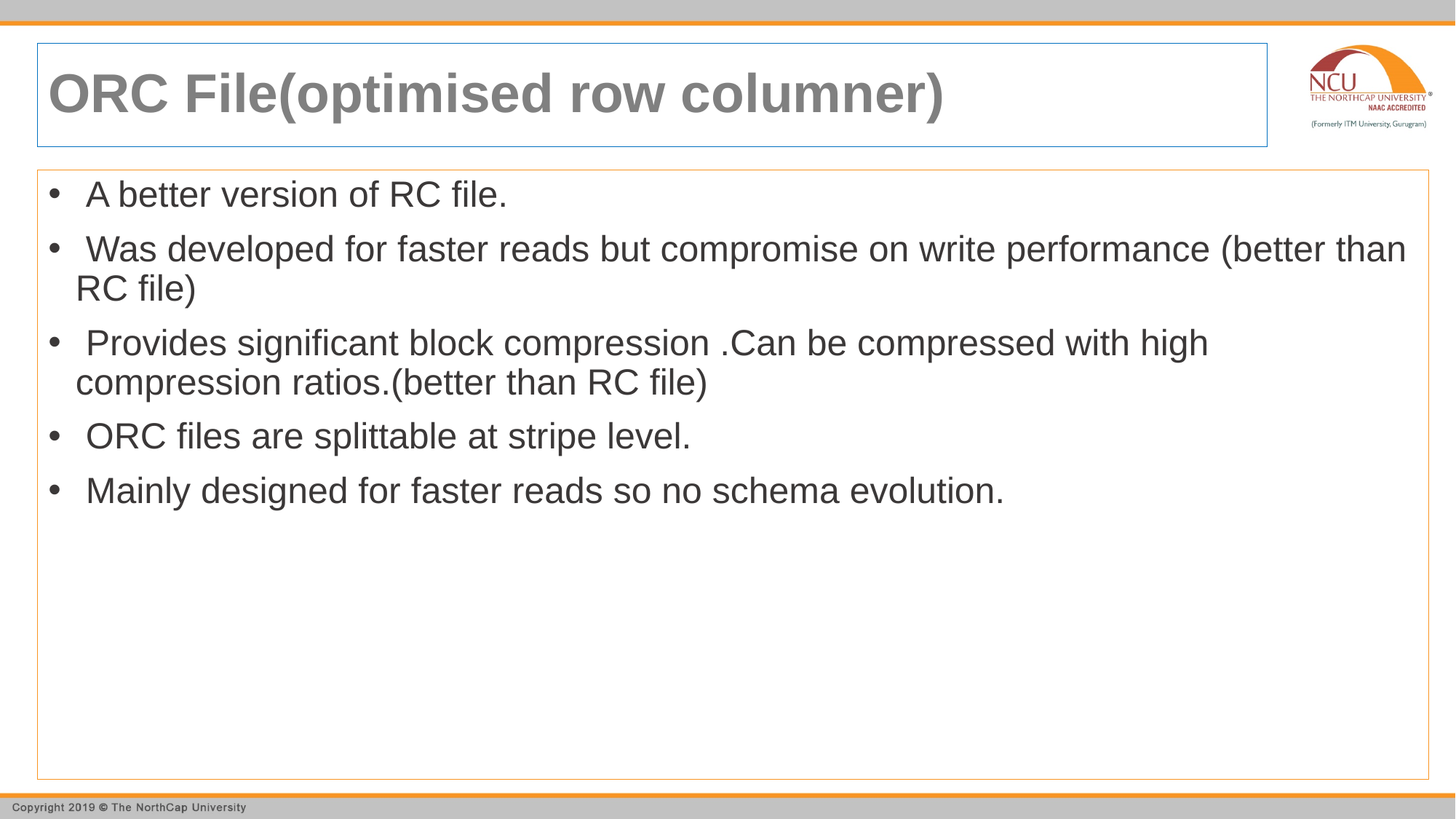

# ORC File(optimised row columner)
 A better version of RC file.
 Was developed for faster reads but compromise on write performance (better than RC file)
 Provides significant block compression .Can be compressed with high compression ratios.(better than RC file)
 ORC files are splittable at stripe level.
 Mainly designed for faster reads so no schema evolution.